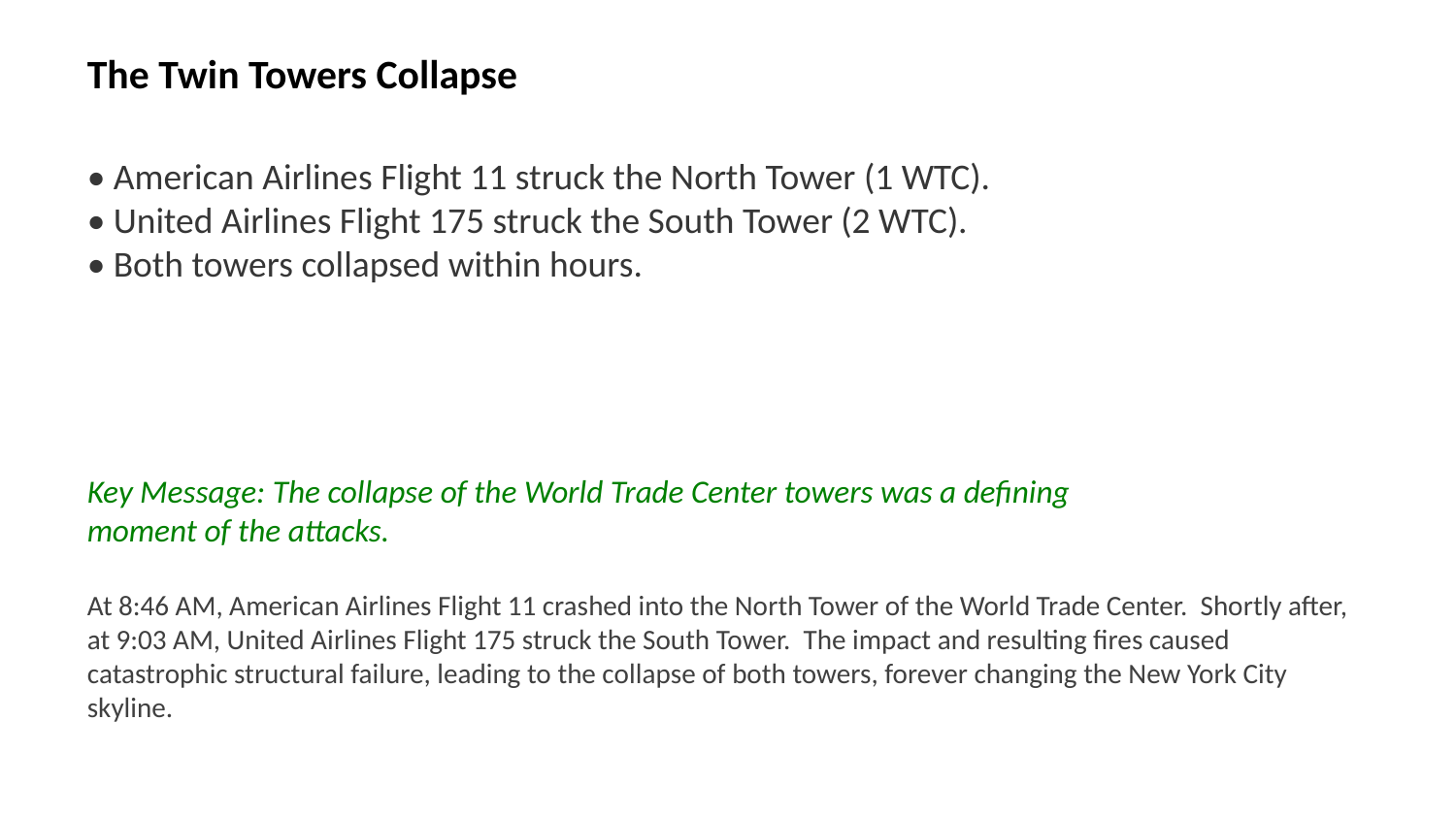

The Twin Towers Collapse
• American Airlines Flight 11 struck the North Tower (1 WTC).
• United Airlines Flight 175 struck the South Tower (2 WTC).
• Both towers collapsed within hours.
Key Message: The collapse of the World Trade Center towers was a defining moment of the attacks.
At 8:46 AM, American Airlines Flight 11 crashed into the North Tower of the World Trade Center.  Shortly after, at 9:03 AM, United Airlines Flight 175 struck the South Tower.  The impact and resulting fires caused catastrophic structural failure, leading to the collapse of both towers, forever changing the New York City skyline.
Images: World Trade Center collapse, dust cloud, firefighters, New York skyline